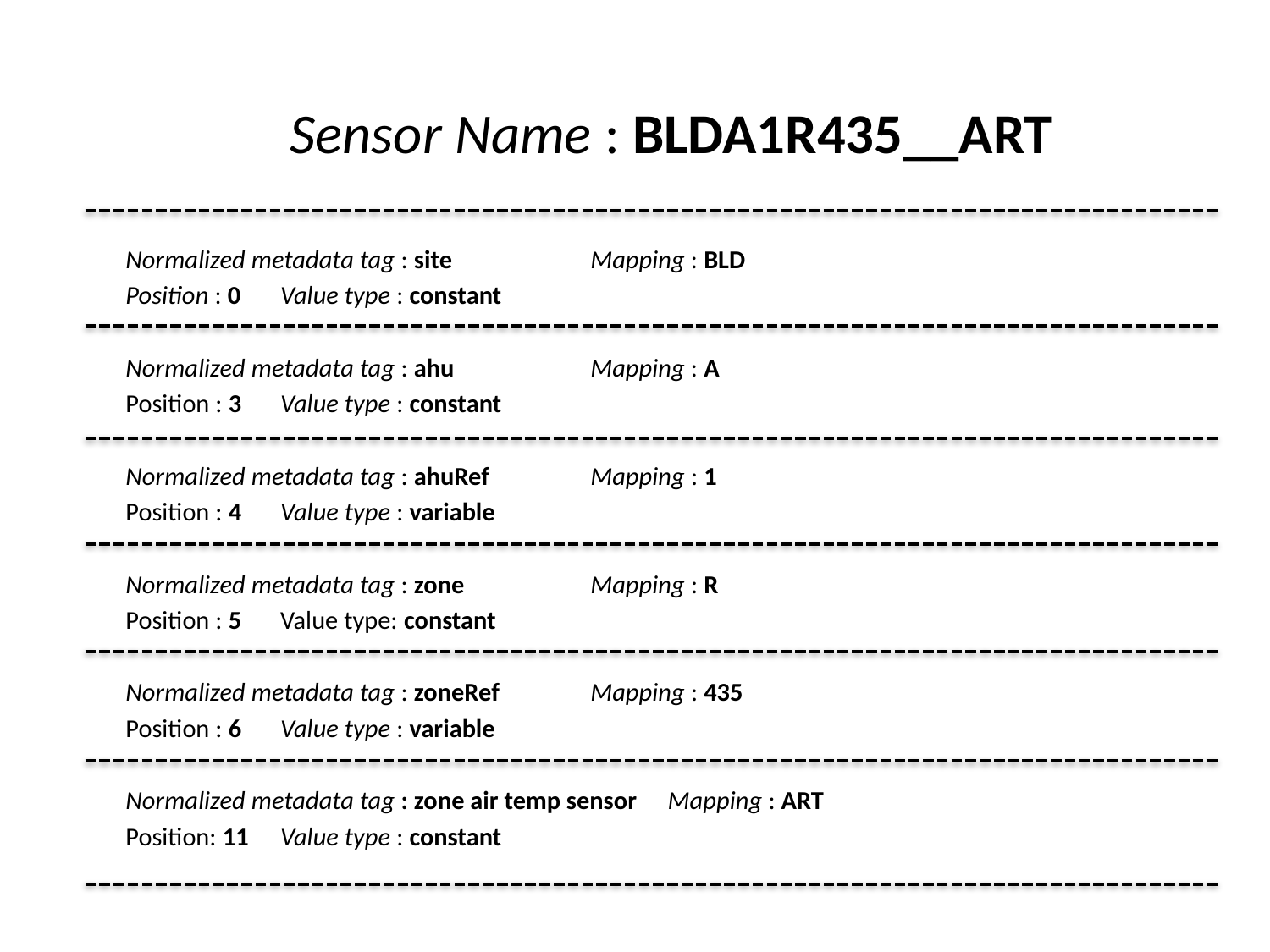

Sensor Name : BLDA1R435__ART

Normalized metadata tag : site						Mapping : BLD
Position : 0									Value type : constant

Normalized metadata tag : ahu					Mapping : A
Position : 3									Value type : constant

Normalized metadata tag : ahuRef					Mapping : 1
Position : 4									Value type : variable

Normalized metadata tag : zone					Mapping : R
Position : 5									Value type: constant

Normalized metadata tag : zoneRef					Mapping : 435
Position : 6									Value type : variable

Normalized metadata tag : zone air temp sensor		Mapping : ART
Position: 11									Value type : constant